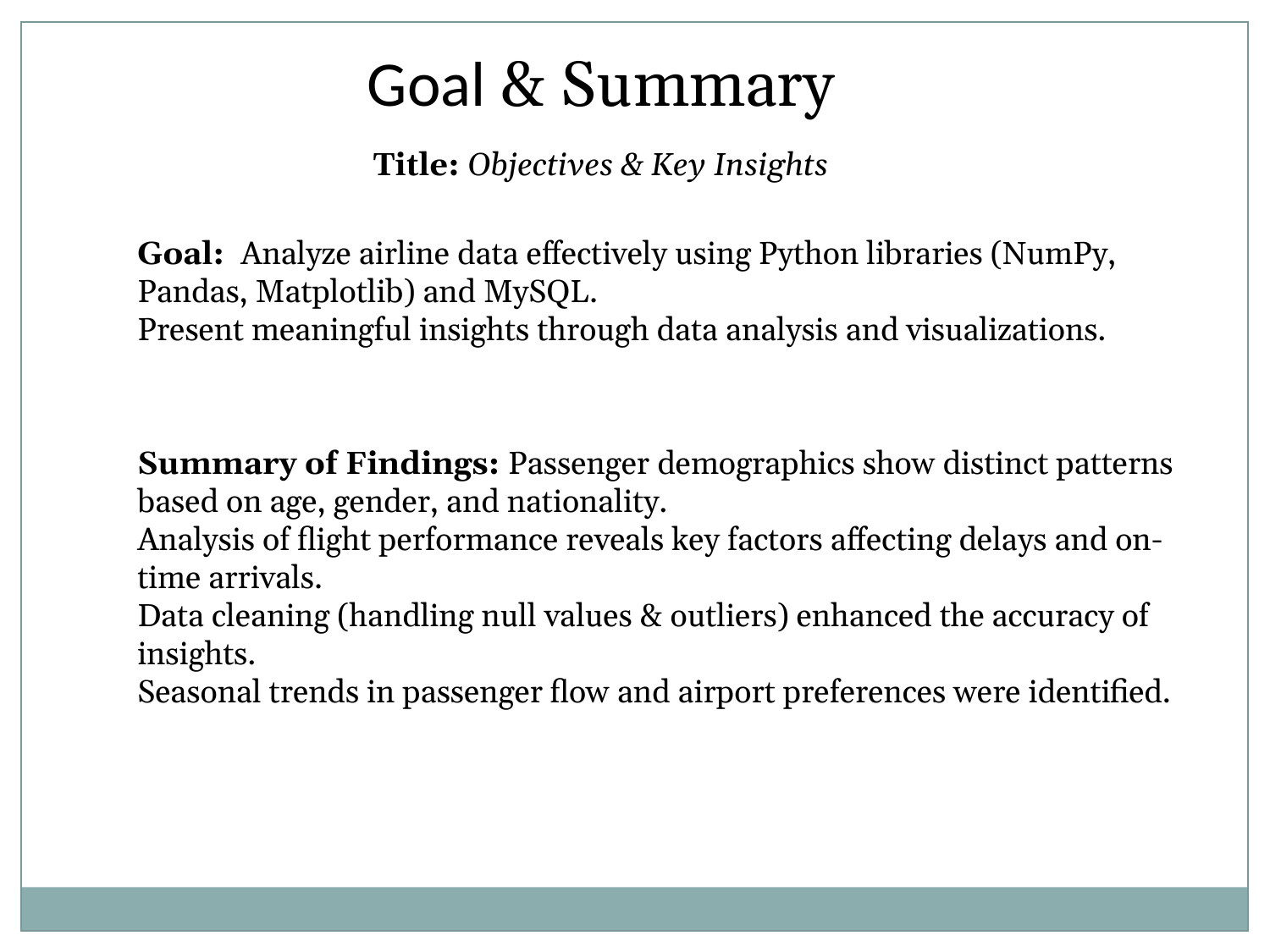

Goal & Summary
Title: Objectives & Key Insights
Goal:  Analyze airline data effectively using Python libraries (NumPy, Pandas, Matplotlib) and MySQL.
Present meaningful insights through data analysis and visualizations.
Summary of Findings: Passenger demographics show distinct patterns based on age, gender, and nationality.
Analysis of flight performance reveals key factors affecting delays and on-time arrivals.
Data cleaning (handling null values & outliers) enhanced the accuracy of insights.
Seasonal trends in passenger flow and airport preferences were identified.